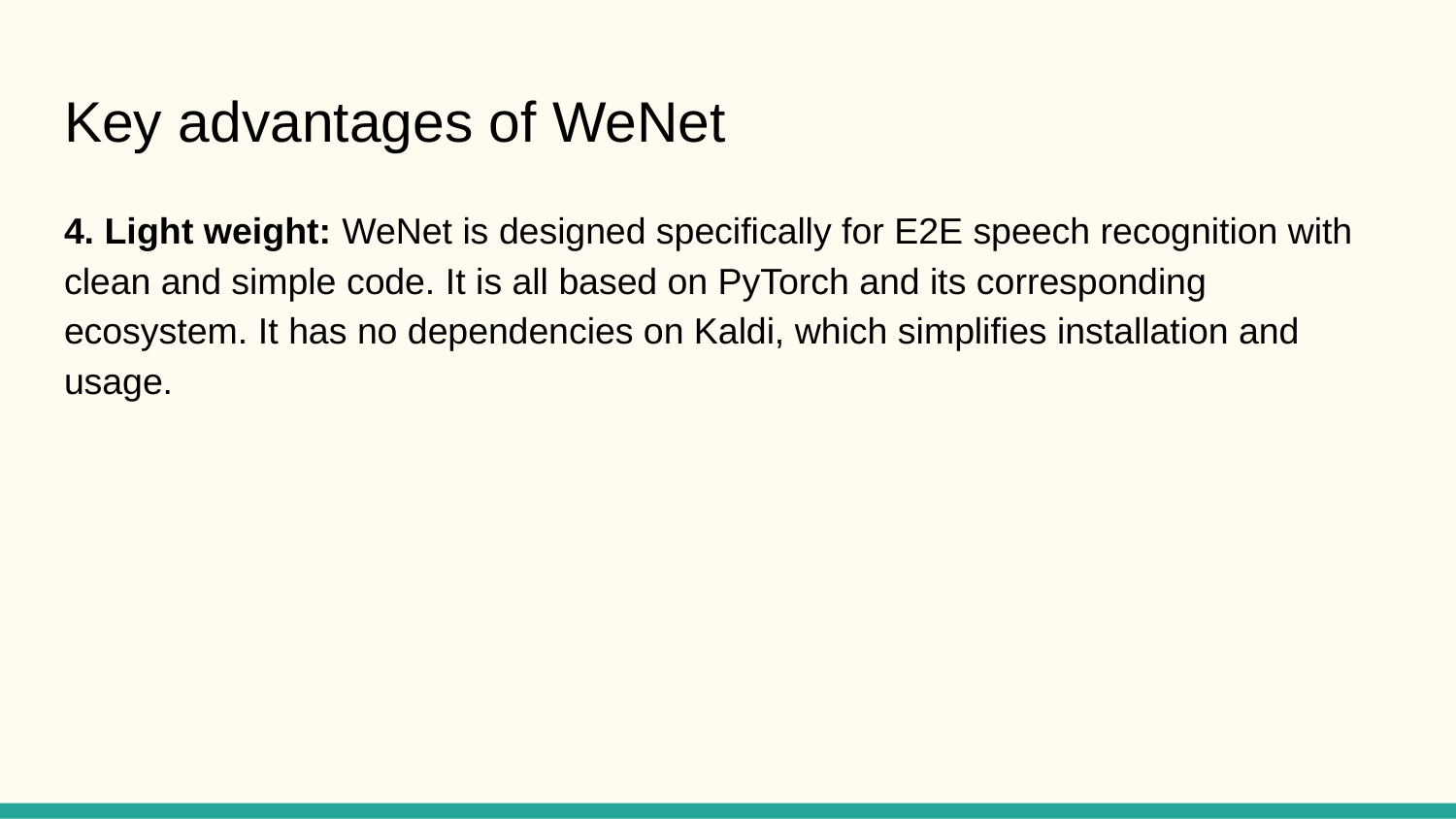

# Key advantages of WeNet
4. Light weight: WeNet is designed specifically for E2E speech recognition with clean and simple code. It is all based on PyTorch and its corresponding ecosystem. It has no dependencies on Kaldi, which simplifies installation and usage.